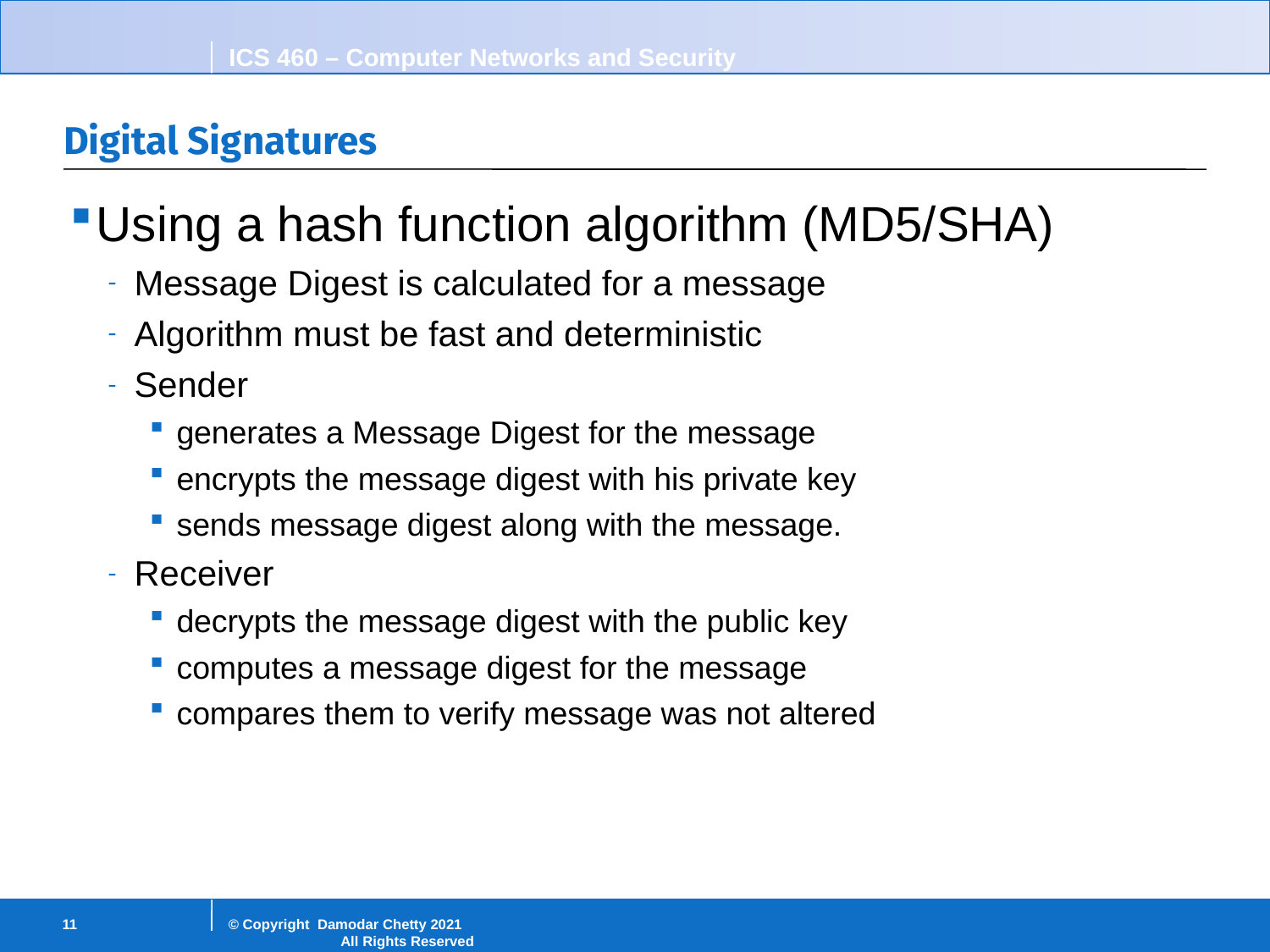

# Digital Signatures
Using a hash function algorithm (MD5/SHA)
Message Digest is calculated for a message
Algorithm must be fast and deterministic
Sender
generates a Message Digest for the message
encrypts the message digest with his private key
sends message digest along with the message.
Receiver
decrypts the message digest with the public key
computes a message digest for the message
compares them to verify message was not altered

11